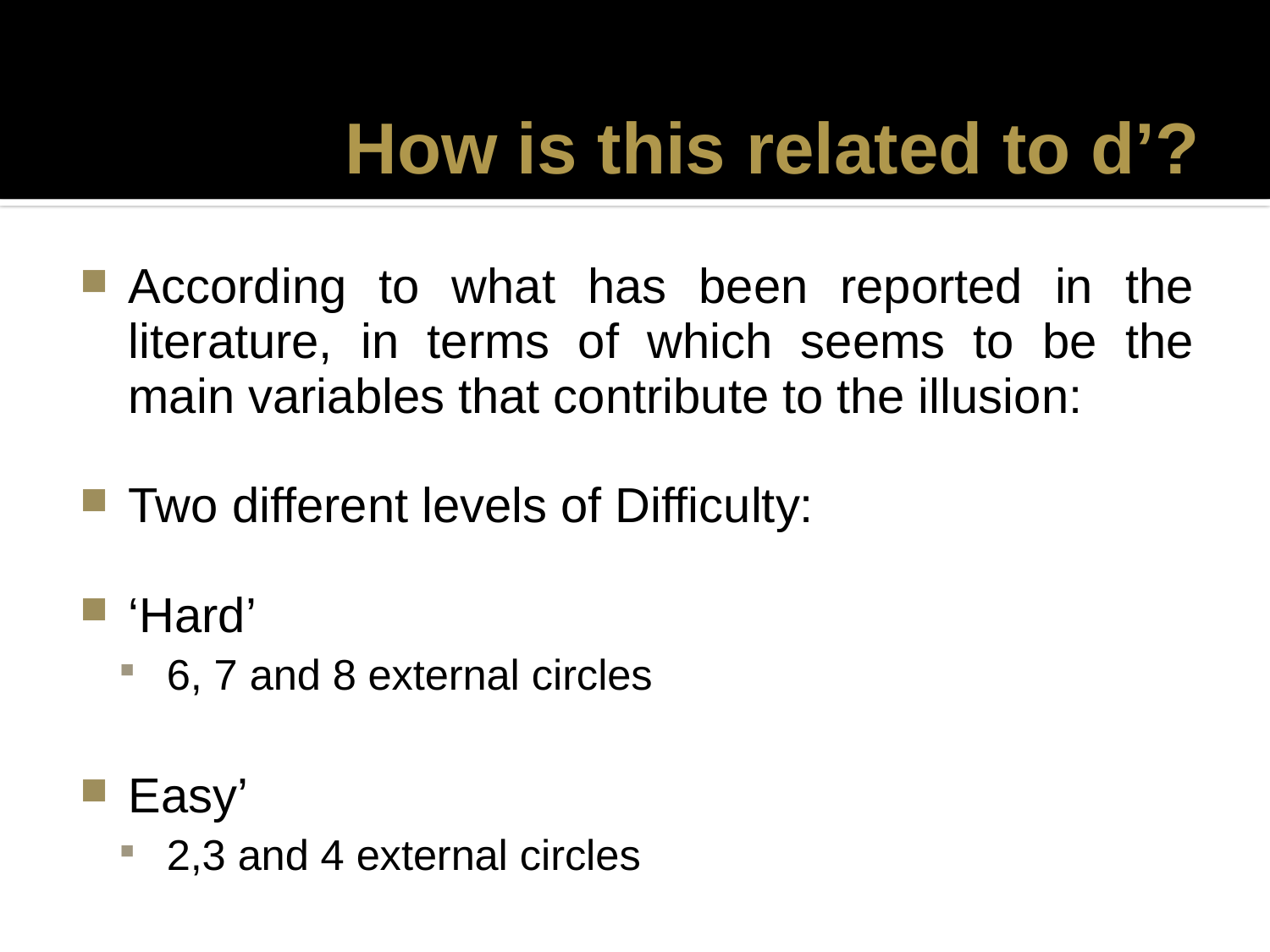

# How is this related to d’?
According to what has been reported in the literature, in terms of which seems to be the main variables that contribute to the illusion:

Two different levels of Difficulty:

‘Hard’
6, 7 and 8 external circles

Easy’
2,3 and 4 external circles